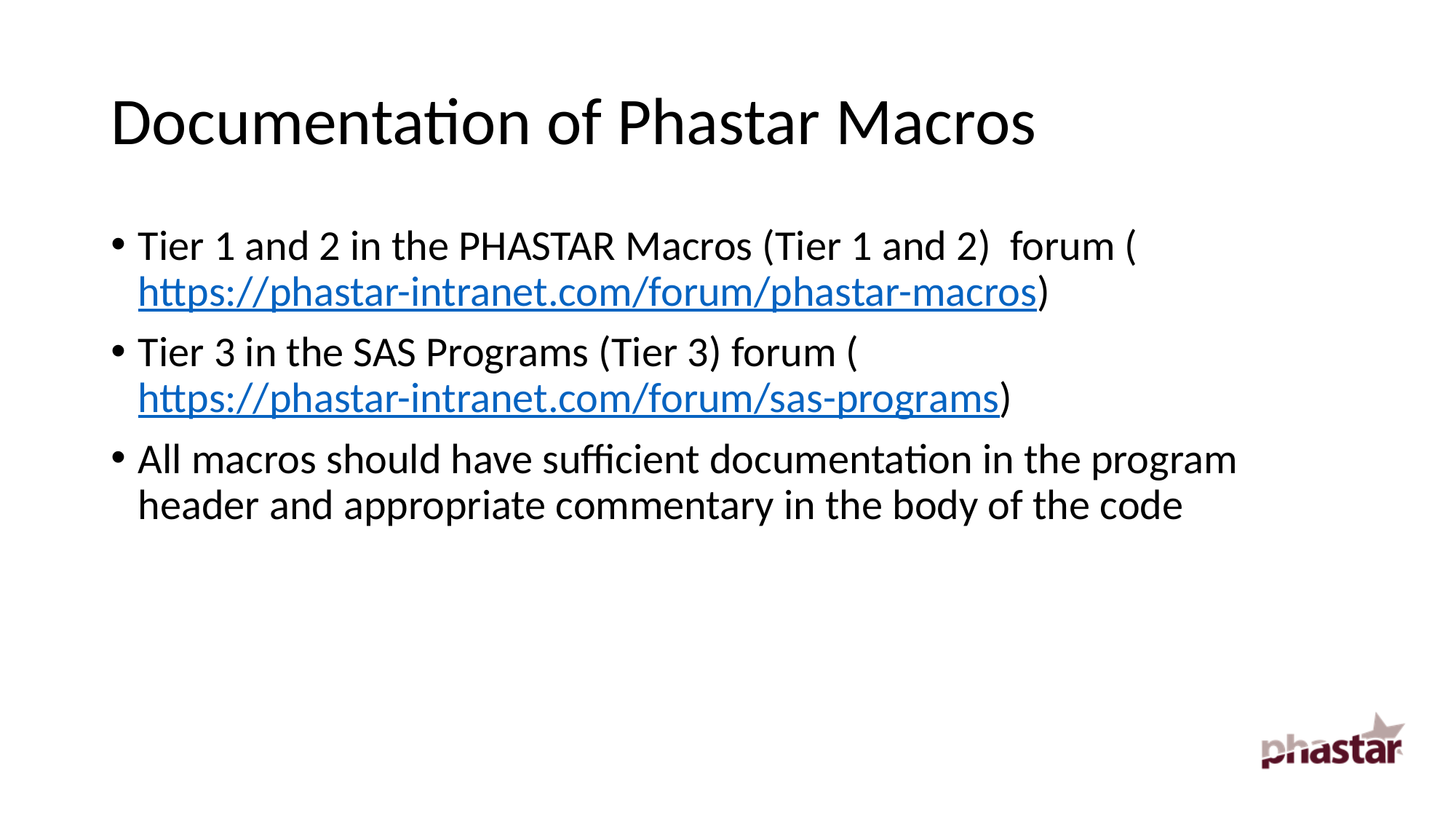

# Documentation of Phastar Macros
Tier 1 and 2 in the PHASTAR Macros (Tier 1 and 2)  forum (https://phastar-intranet.com/forum/phastar-macros)
Tier 3 in the SAS Programs (Tier 3) forum (https://phastar-intranet.com/forum/sas-programs)
All macros should have sufficient documentation in the program header and appropriate commentary in the body of the code